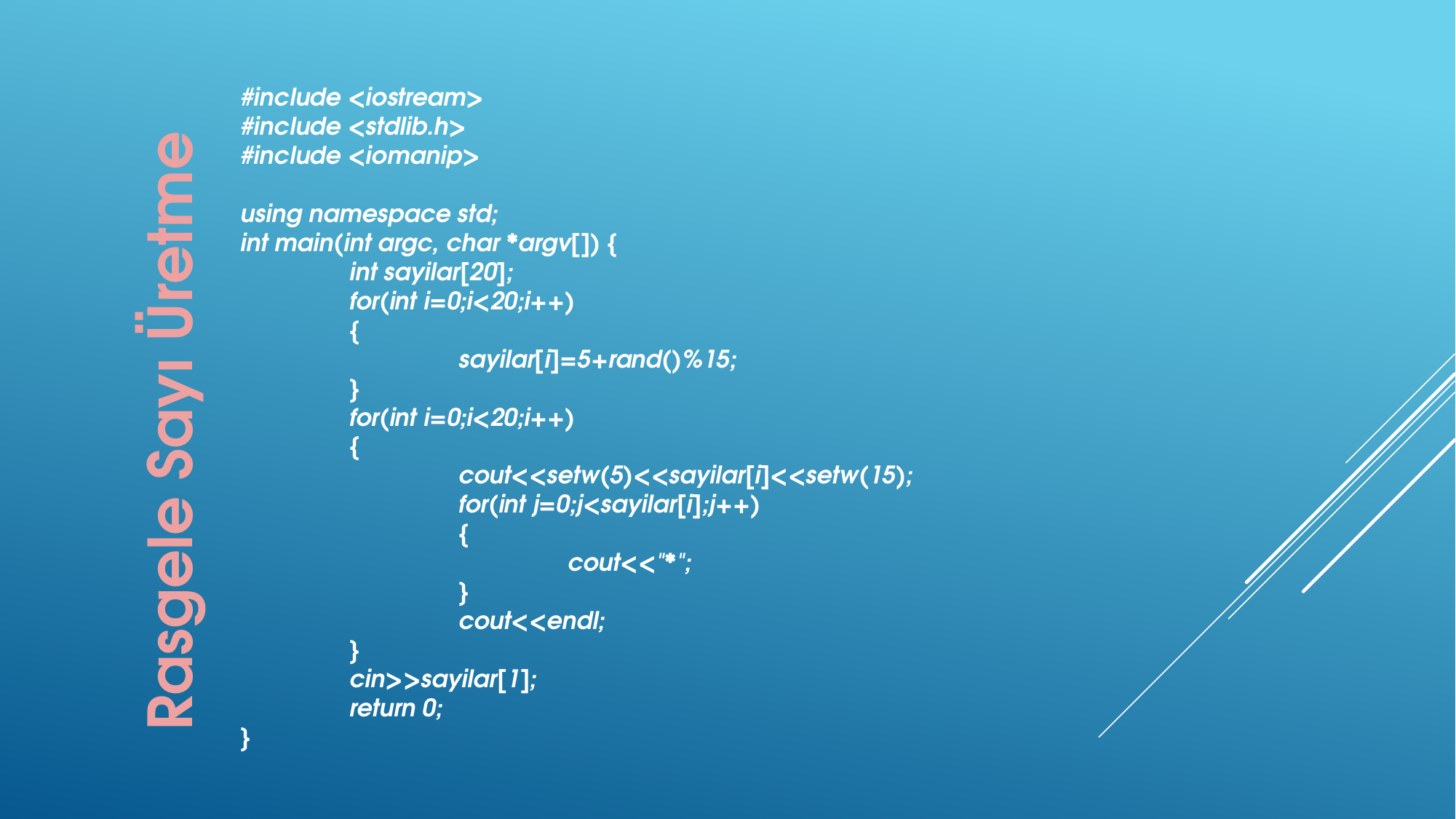

#include <iostream>
#include <stdlib.h>
#include <iomanip>

using namespace std;
int main(int argc, char *argv[]) {
	int sayilar[20];
	for(int i=0;i<20;i++)
	{
		sayilar[i]=5+rand()%15;
	}
	for(int i=0;i<20;i++)
	{
		cout<<setw(5)<<sayilar[i]<<setw(15);
		for(int j=0;j<sayilar[i];j++)
		{
			cout<<"*";
		}
		cout<<endl;
	}
	cin>>sayilar[1];
	return 0;
}
Rasgele Sayı Üretme